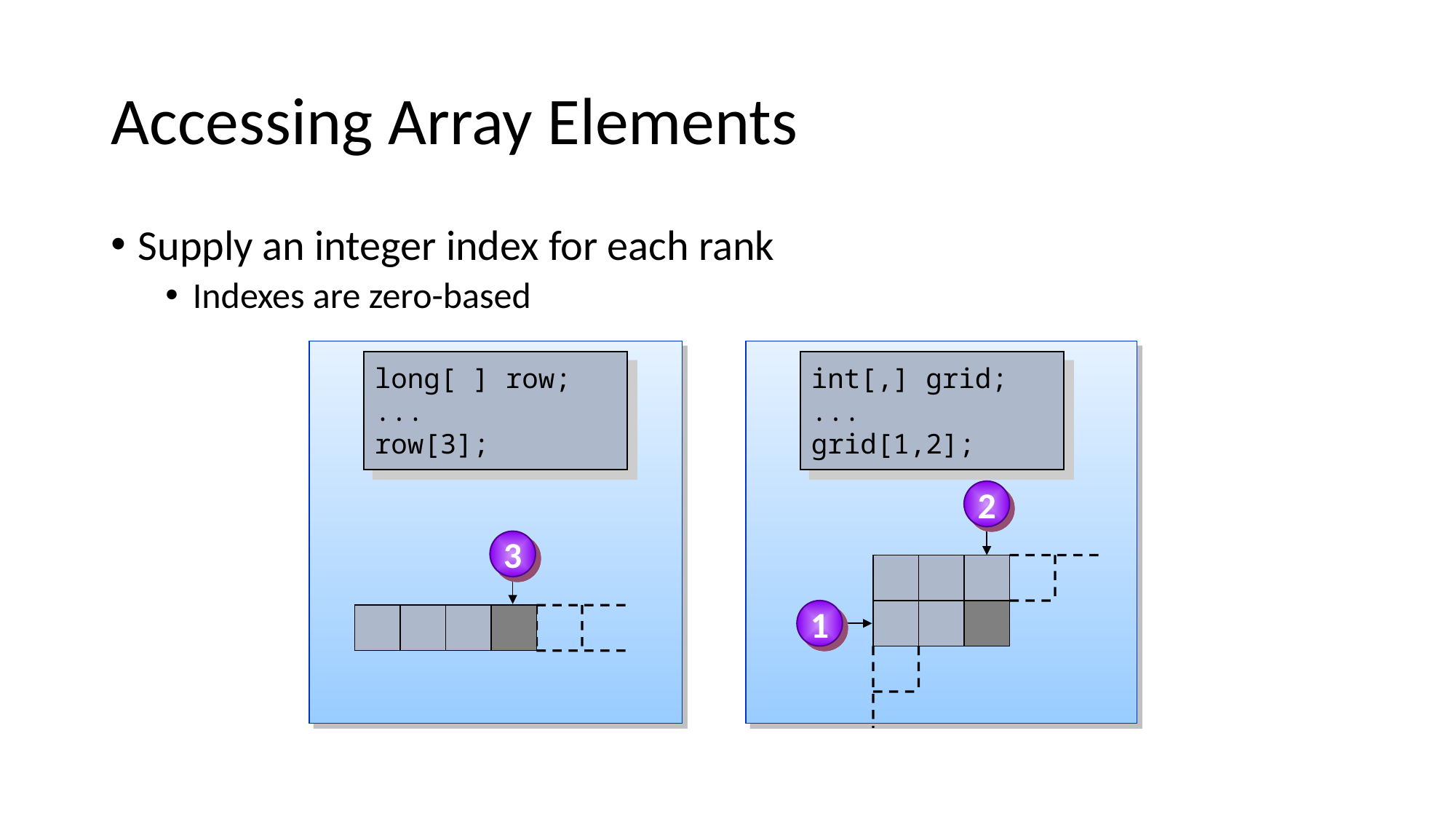

# Accessing Array Elements
Supply an integer index for each rank
Indexes are zero-based

long[ ] row;
...
row[3];
int[,] grid;
...
grid[1,2];
2
3

1